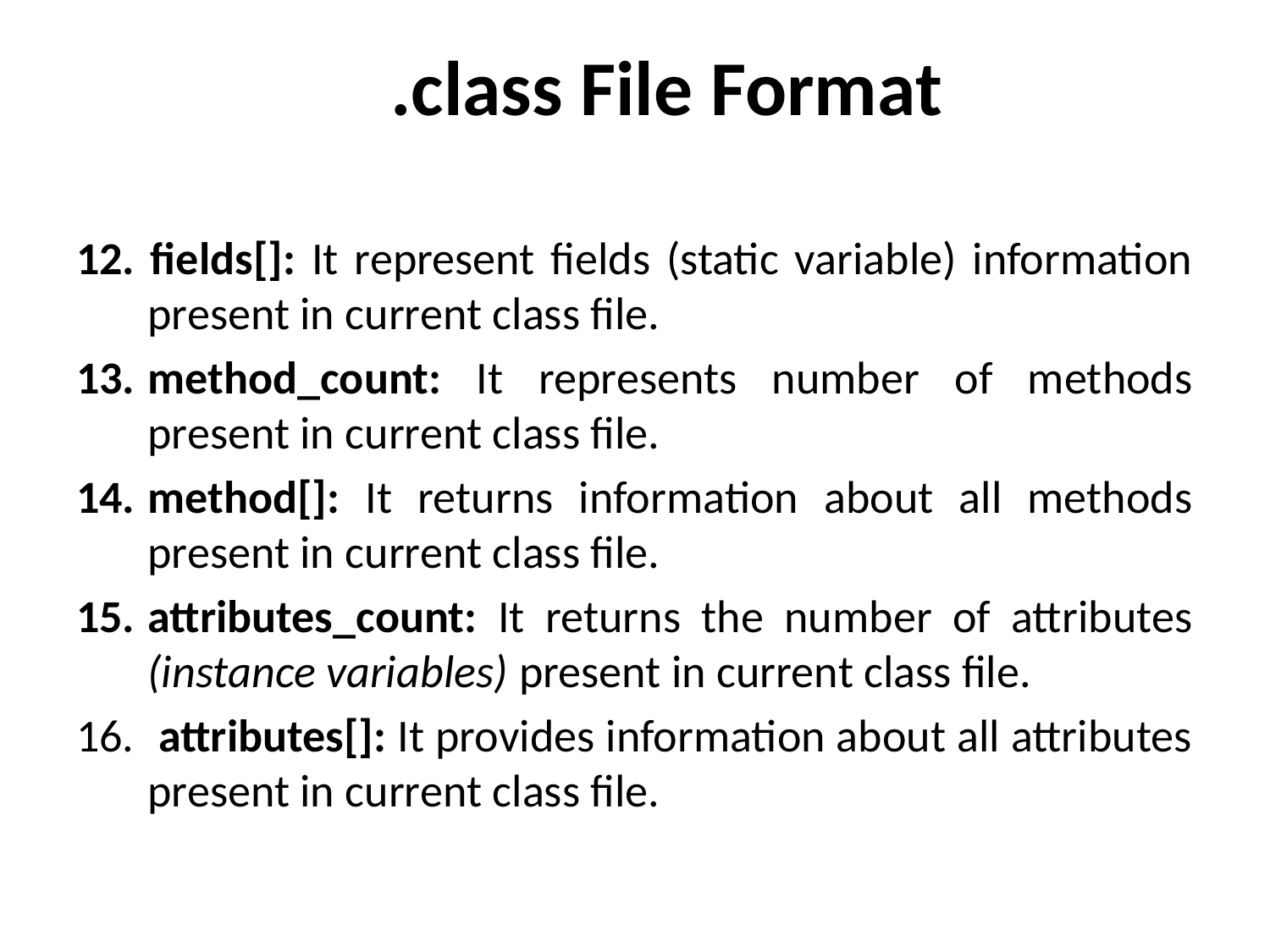

# .class File Format
12. fields[]: It represent fields (static variable) information present in current class file.
method_count: It represents number of methods present in current class file.
method[]: It returns information about all methods present in current class file.
attributes_count: It returns the number of attributes (instance variables) present in current class file.
 attributes[]: It provides information about all attributes present in current class file.